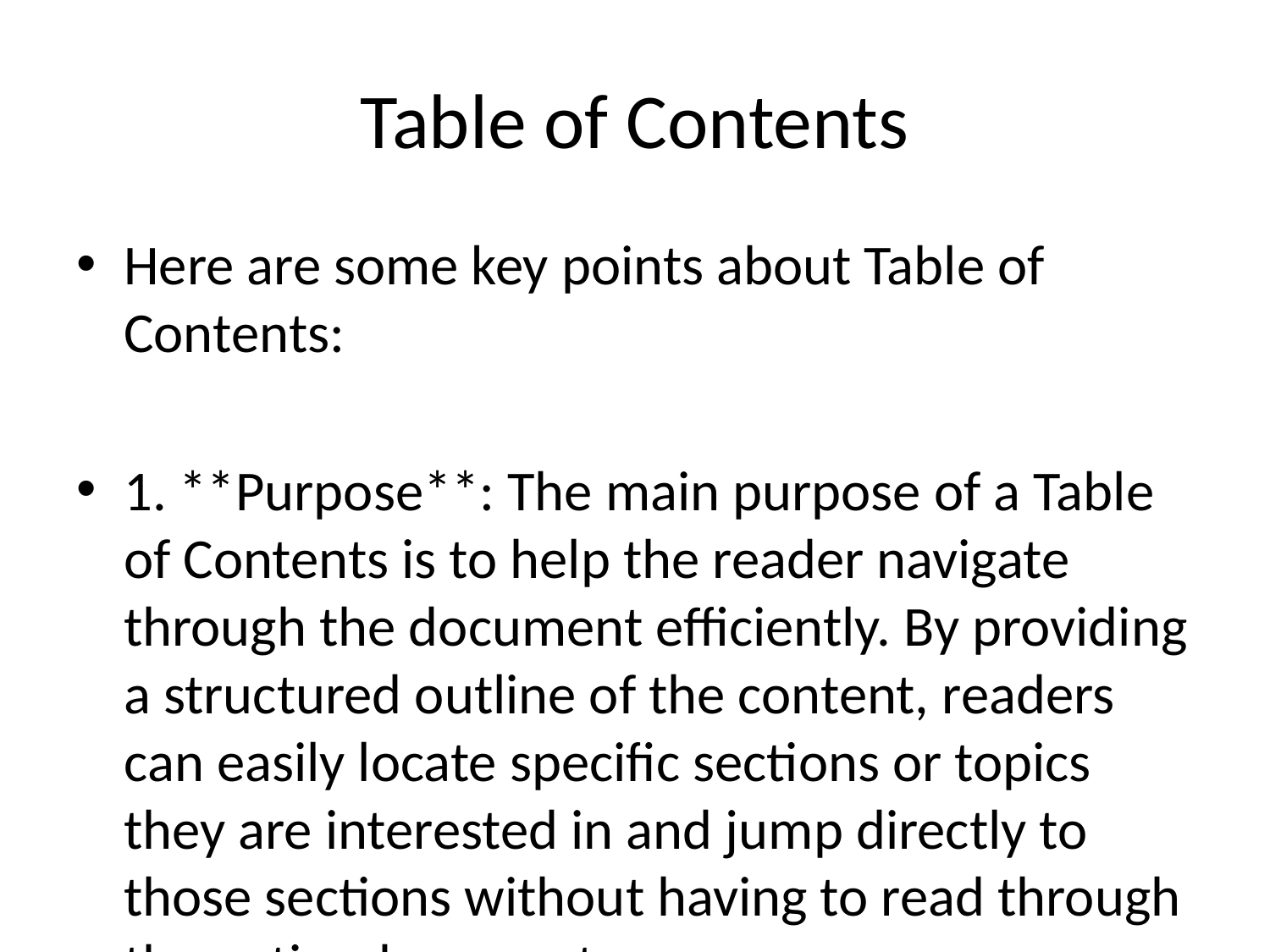

# Table of Contents
Here are some key points about Table of Contents:

1. **Purpose**: The main purpose of a Table of Contents is to help the reader navigate through the document efficiently. By providing a structured outline of the content, readers can easily locate specific sections or topics they are interested in and jump directly to those sections without having to read through the entire document.